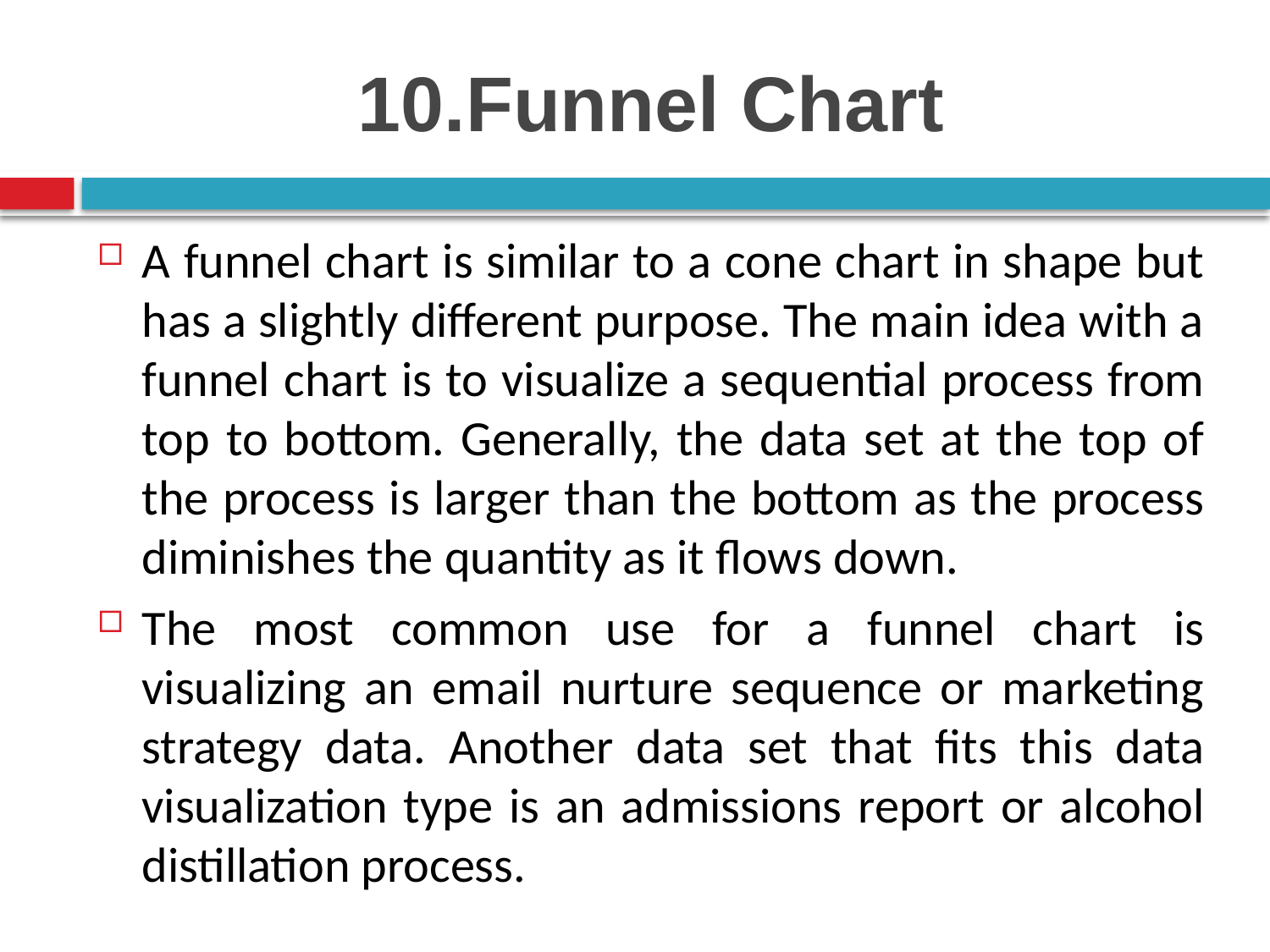

# 10.Funnel Chart
A funnel chart is similar to a cone chart in shape but has a slightly different purpose. The main idea with a funnel chart is to visualize a sequential process from top to bottom. Generally, the data set at the top of the process is larger than the bottom as the process diminishes the quantity as it flows down.
The most common use for a funnel chart is visualizing an email nurture sequence or marketing strategy data. Another data set that fits this data visualization type is an admissions report or alcohol distillation process.